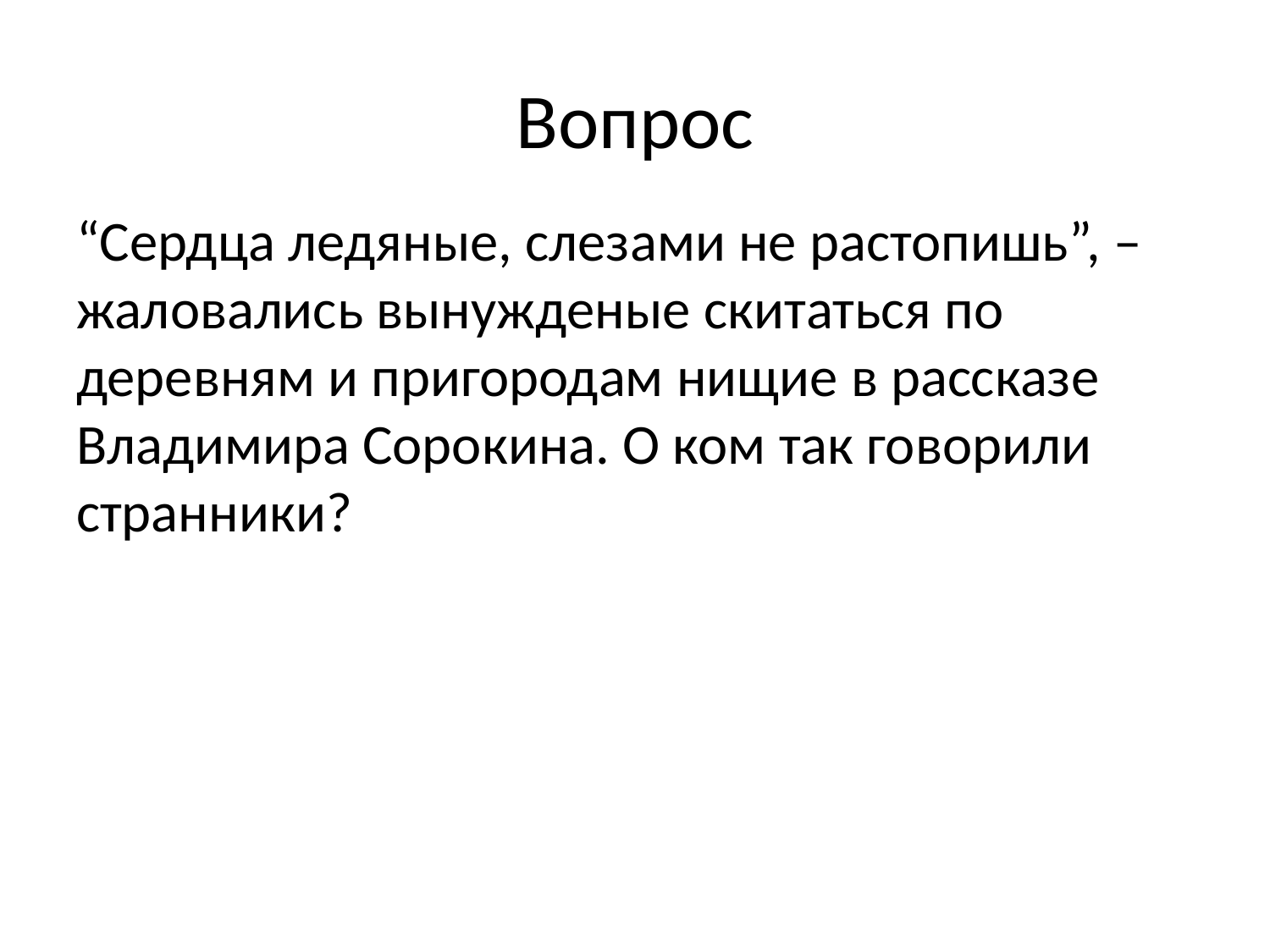

# Вопрос
“Сердца ледяные, слезами не растопишь”, – жаловались вынужденые скитаться по деревням и пригородам нищие в рассказе Владимира Сорокина. О ком так говорили
странники?